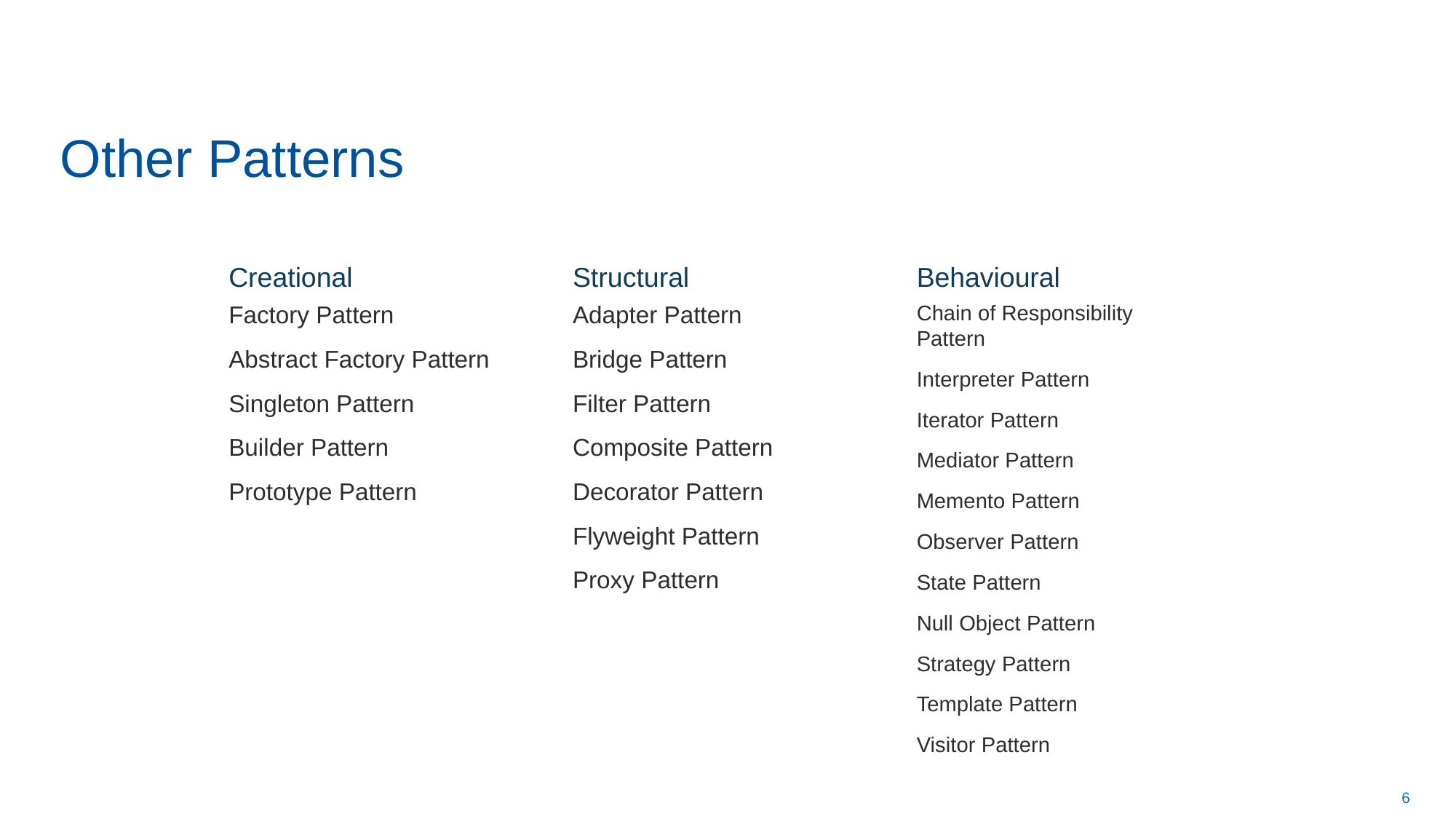

# Other Patterns
Creational
Structural
Behavioural
Factory Pattern
Abstract Factory Pattern
Singleton Pattern
Builder Pattern
Prototype Pattern
Adapter Pattern
Bridge Pattern
Filter Pattern
Composite Pattern
Decorator Pattern
Flyweight Pattern
Proxy Pattern
Chain of Responsibility Pattern
Interpreter Pattern
Iterator Pattern
Mediator Pattern
Memento Pattern
Observer Pattern
State Pattern
Null Object Pattern
Strategy Pattern
Template Pattern
Visitor Pattern